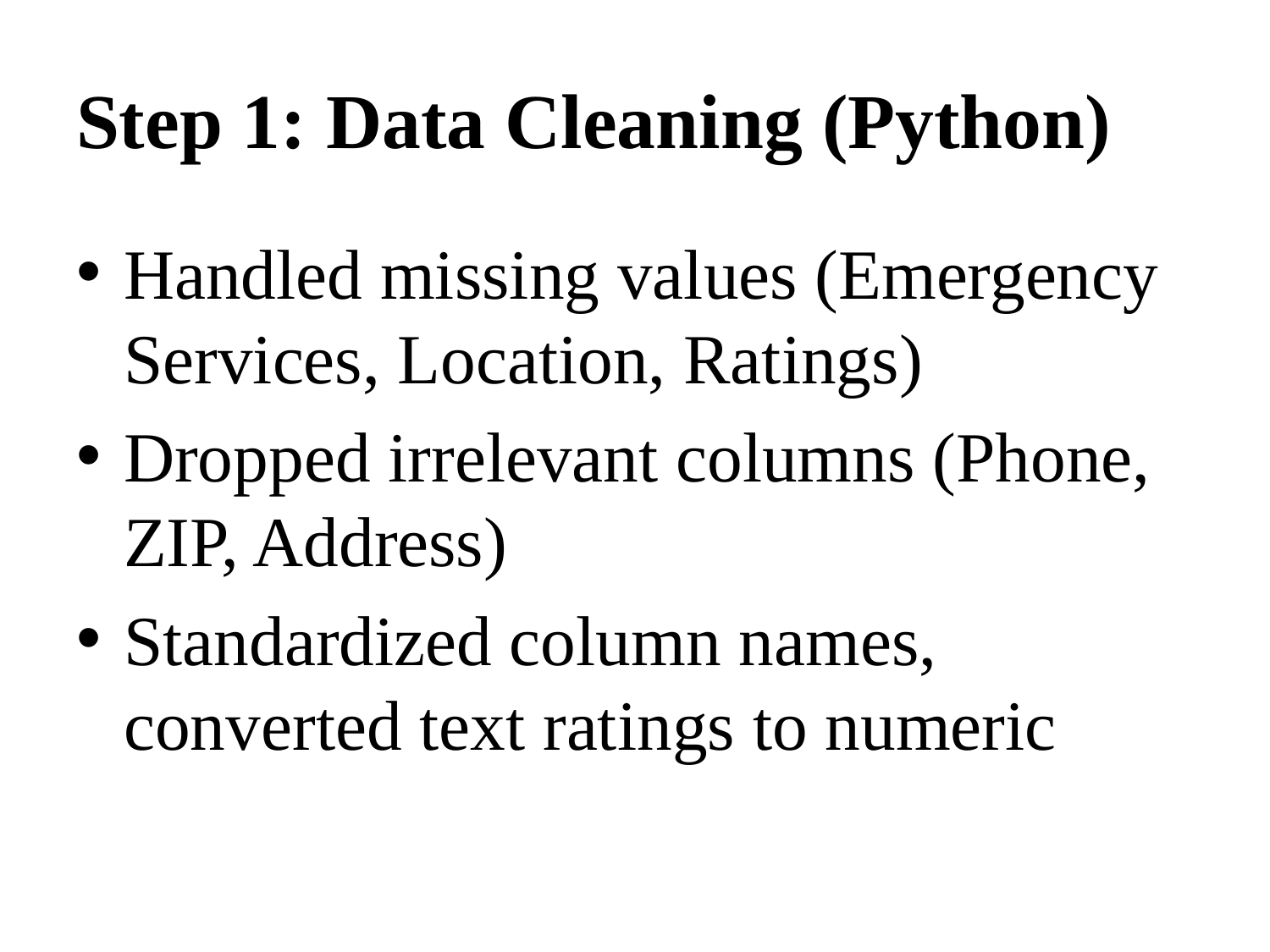

# Step 1: Data Cleaning (Python)
Handled missing values (Emergency Services, Location, Ratings)
Dropped irrelevant columns (Phone, ZIP, Address)
Standardized column names, converted text ratings to numeric